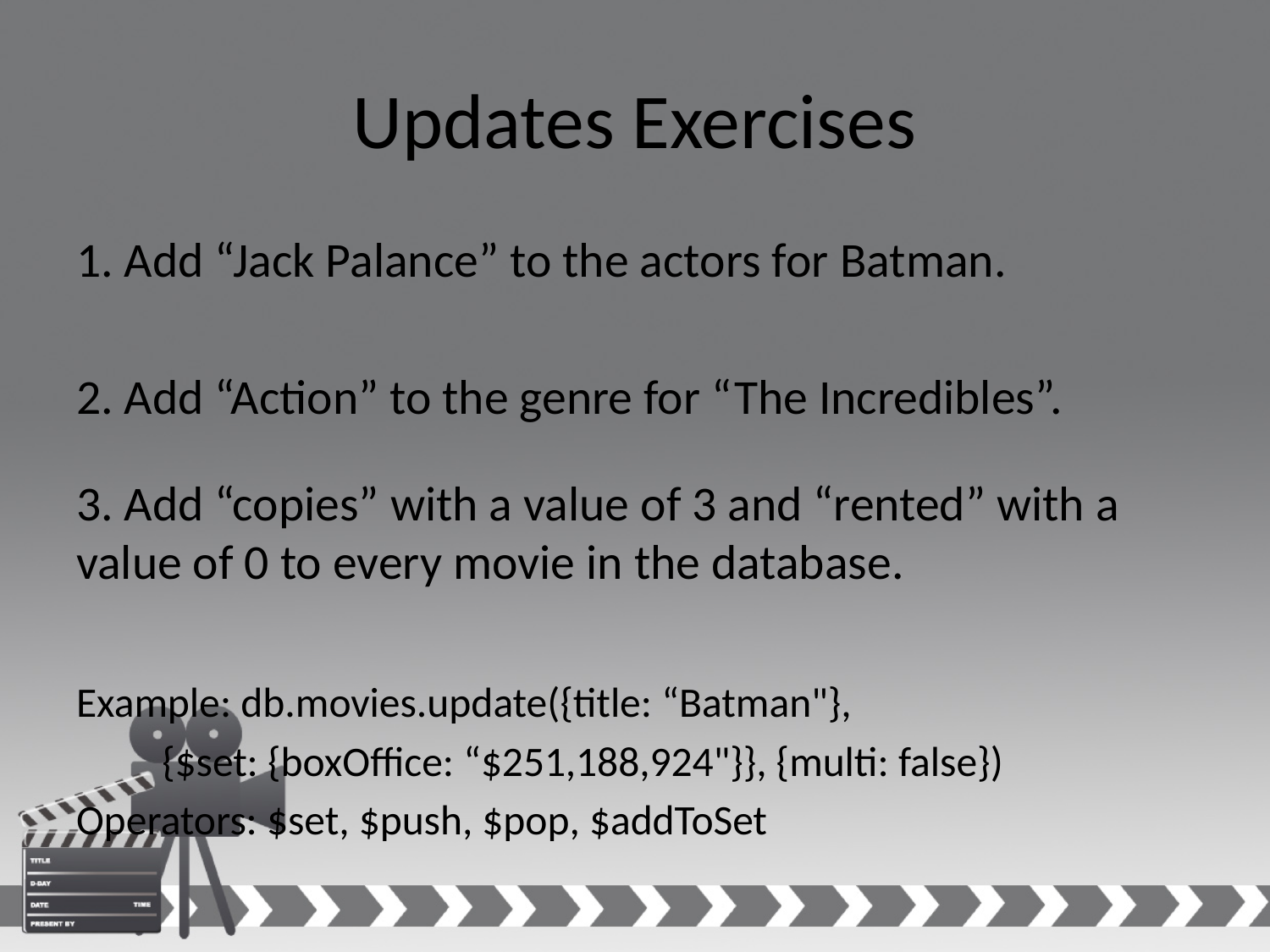

# Updates Exercises
1. Add “Jack Palance” to the actors for Batman.

2. Add “Action” to the genre for “The Incredibles”.

3. Add “copies” with a value of 3 and “rented” with a value of 0 to every movie in the database.

Example: db.movies.update({title: “Batman"},
         {$set: {boxOffice: “$251,188,924"}}, {multi: false})
Operators: $set, $push, $pop, $addToSet